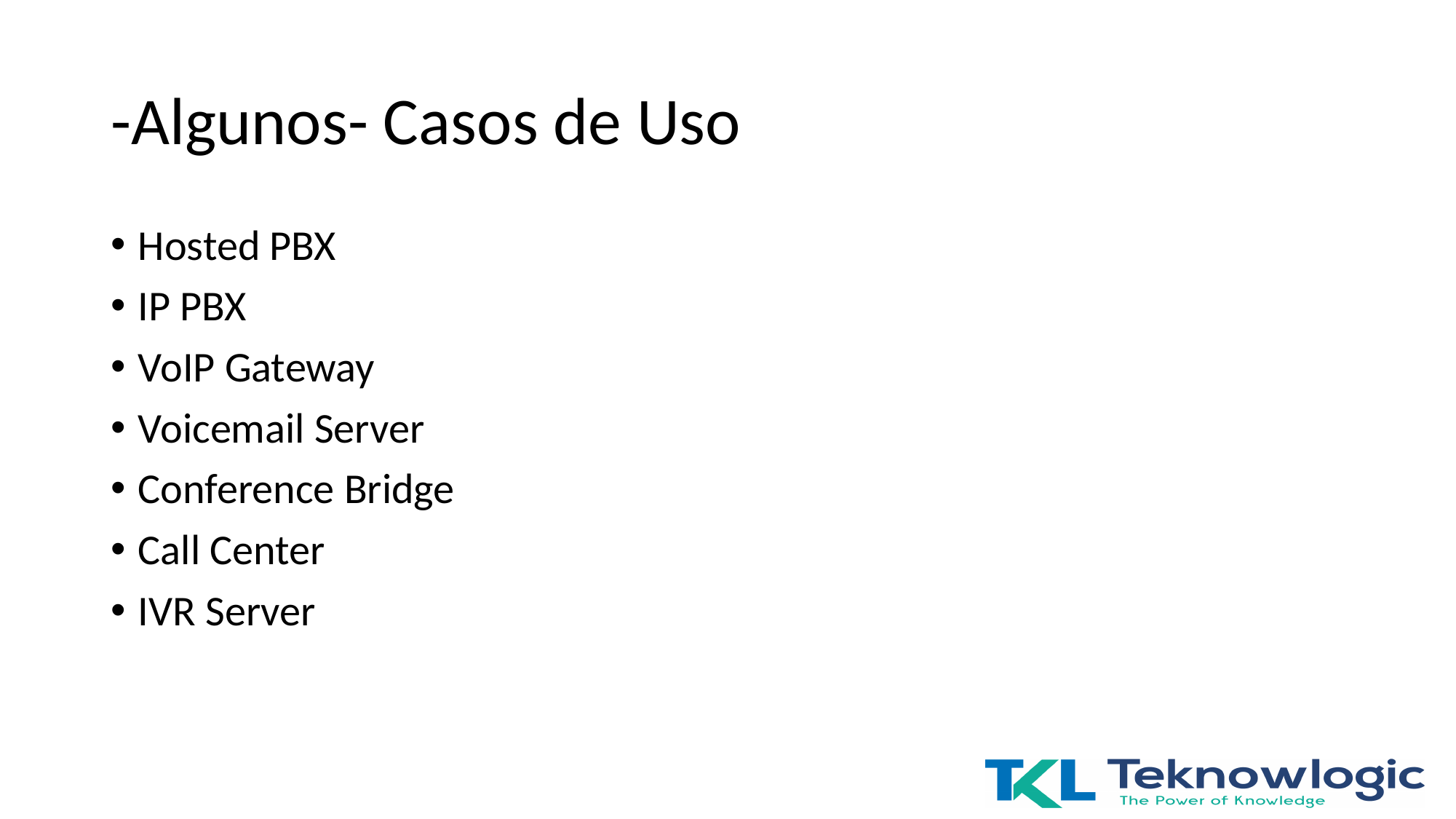

# -Algunos- Casos de Uso
Hosted PBX
IP PBX
VoIP Gateway
Voicemail Server
Conference Bridge
Call Center
IVR Server